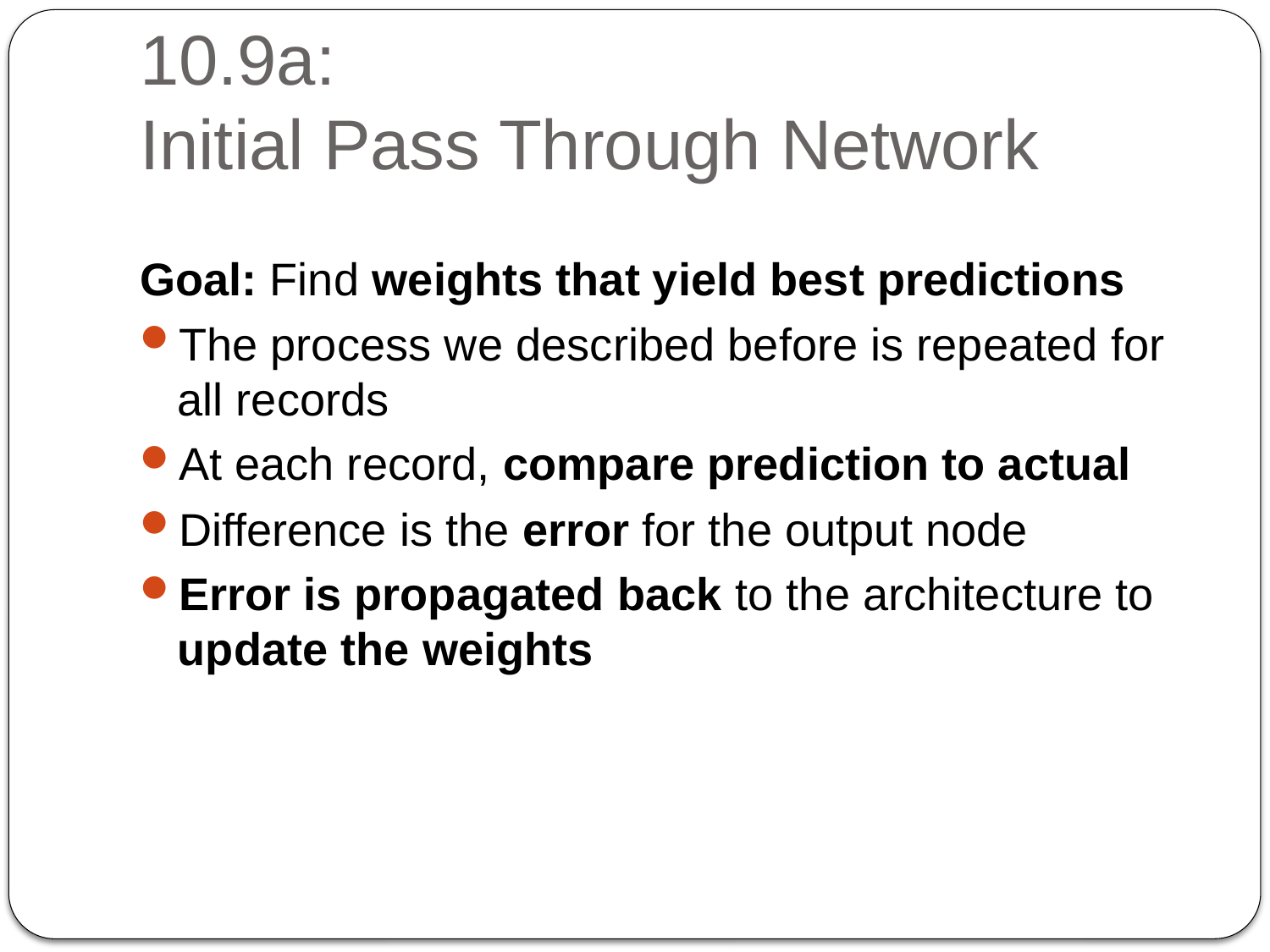

# 10.9a: Initial Pass Through Network
Goal: Find weights that yield best predictions
The process we described before is repeated for all records
At each record, compare prediction to actual
Difference is the error for the output node
Error is propagated back to the architecture to update the weights